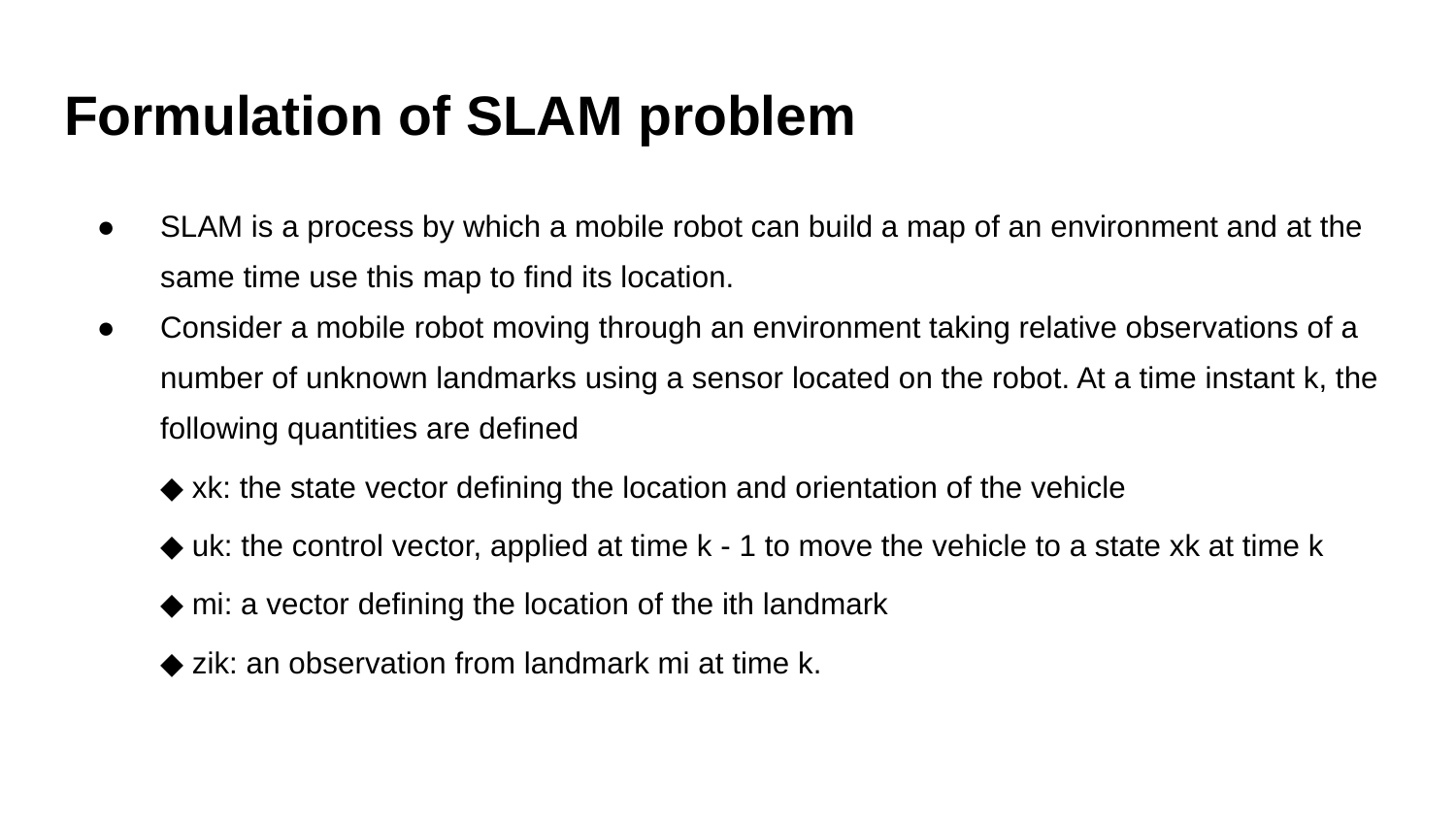

# Formulation of SLAM problem
SLAM is a process by which a mobile robot can build a map of an environment and at the same time use this map to find its location.
Consider a mobile robot moving through an environment taking relative observations of a number of unknown landmarks using a sensor located on the robot. At a time instant k, the following quantities are defined
◆ xk: the state vector defining the location and orientation of the vehicle
◆ uk: the control vector, applied at time k - 1 to move the vehicle to a state xk at time k
◆ mi: a vector defining the location of the ith landmark
◆ zik: an observation from landmark mi at time k.